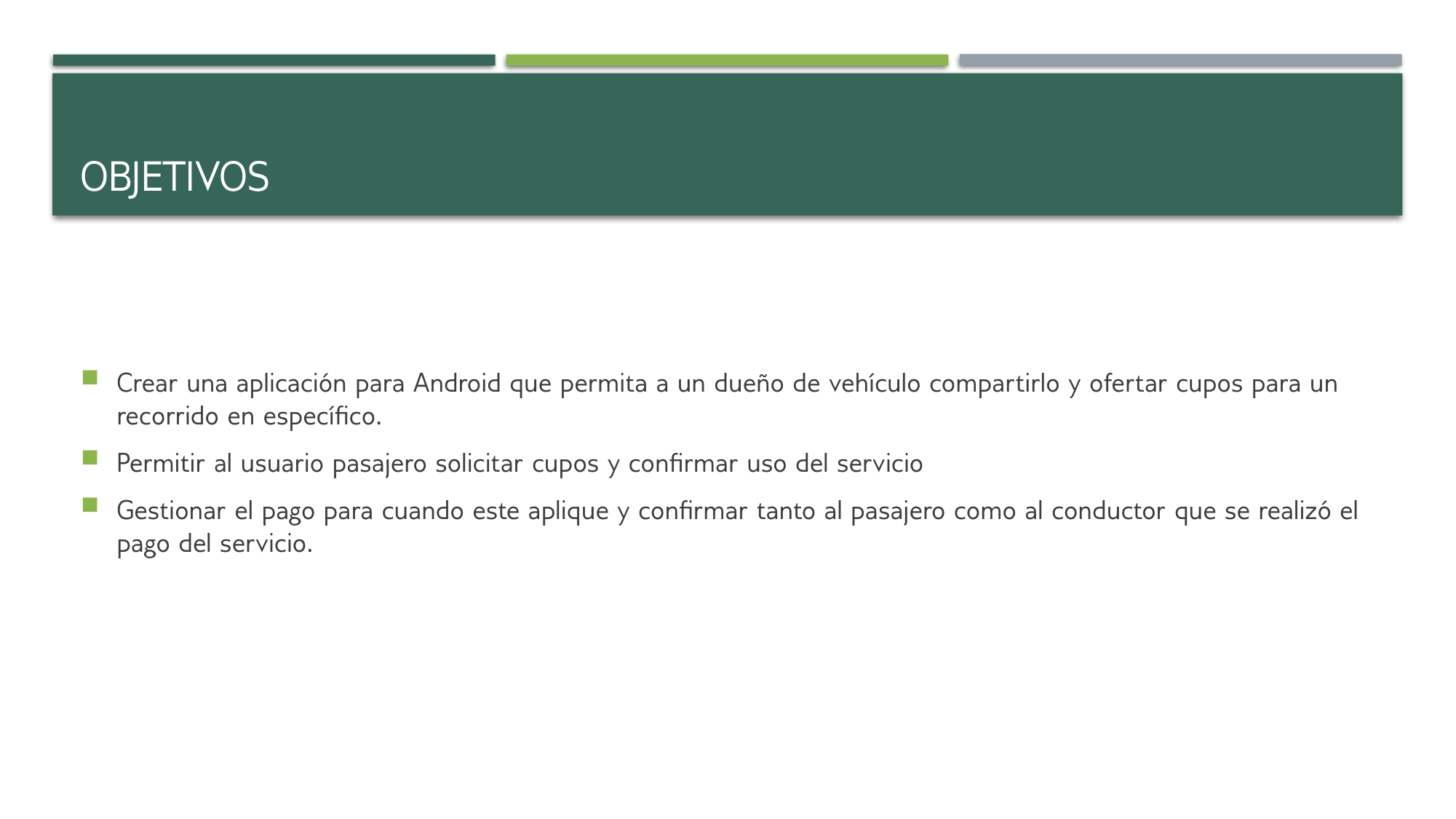

# Objetivos
Crear una aplicación para Android que permita a un dueño de vehículo compartirlo y ofertar cupos para un recorrido en específico.
Permitir al usuario pasajero solicitar cupos y confirmar uso del servicio
Gestionar el pago para cuando este aplique y confirmar tanto al pasajero como al conductor que se realizó el pago del servicio.